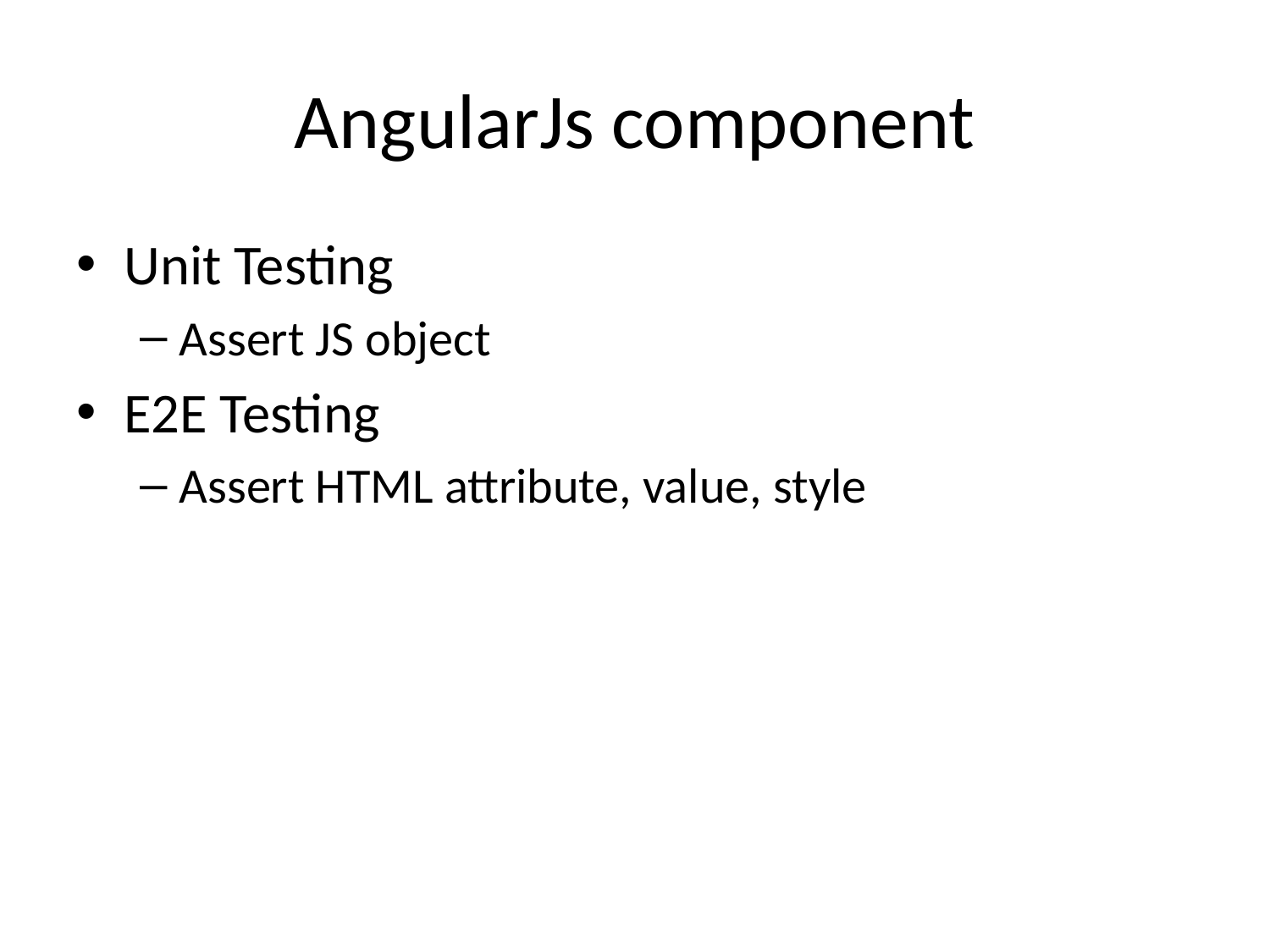

# AngularJs component
Unit Testing
Assert JS object
E2E Testing
Assert HTML attribute, value, style